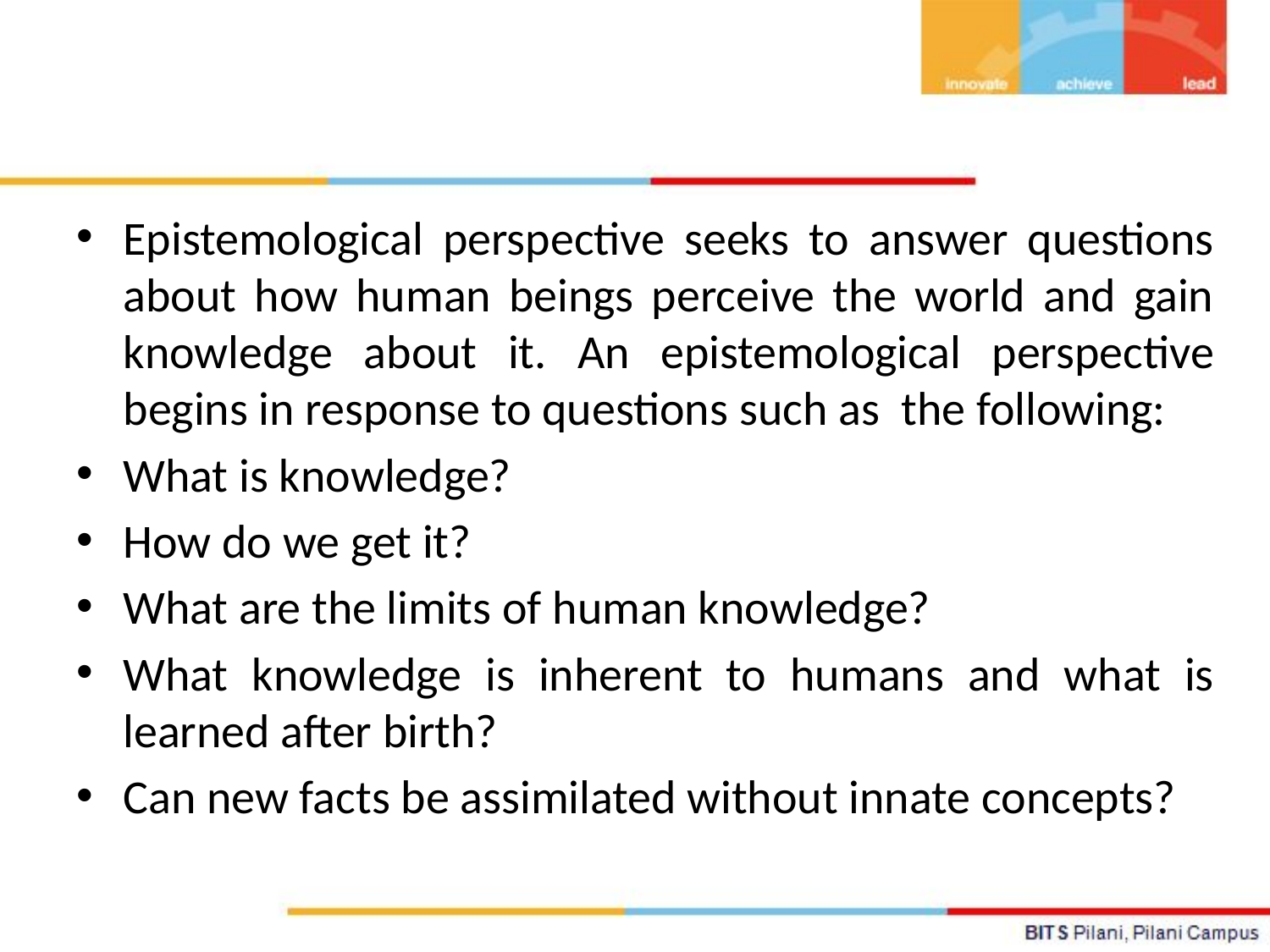

Epistemological perspective seeks to answer questions about how human beings perceive the world and gain knowledge about it. An epistemological perspective begins in response to questions such as  the following:
What is knowledge?
How do we get it?
What are the limits of human knowledge?
What knowledge is inherent to humans and what is learned after birth?
Can new facts be assimilated without innate concepts?